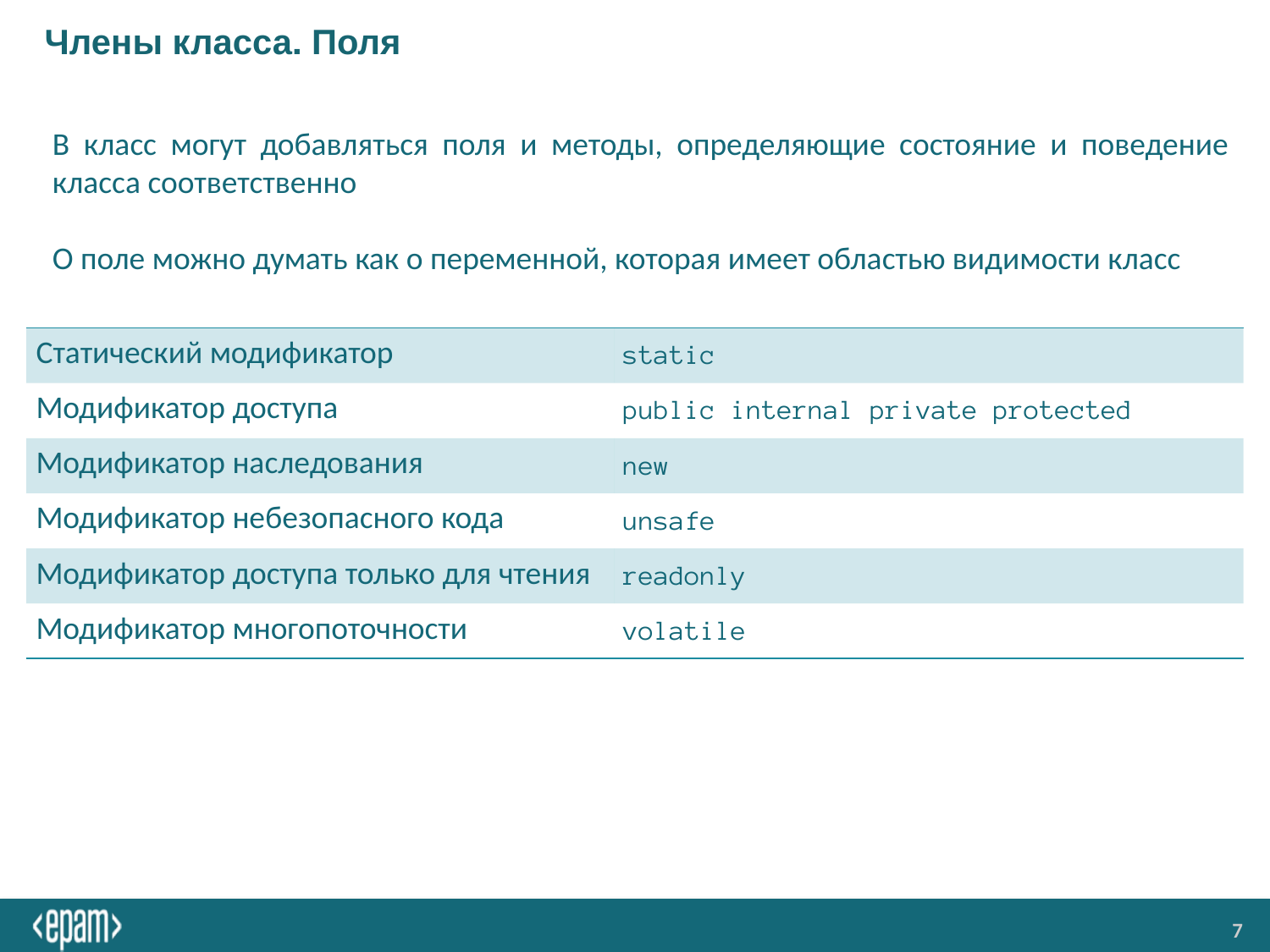

# Члены класса. Поля
В класс могут добавляться поля и методы, определяющие состояние и поведение класса соответственно

О поле можно думать как о переменной, которая имеет областью видимости класс
| Статический модификатор | static |
| --- | --- |
| Модификатор доступа | public internal private protected |
| Модификатор наследования | new |
| Модификатор небезопасного кода | unsafe |
| Модификатор доступа только для чтения | readonly |
| Модификатор многопоточности | volatile |